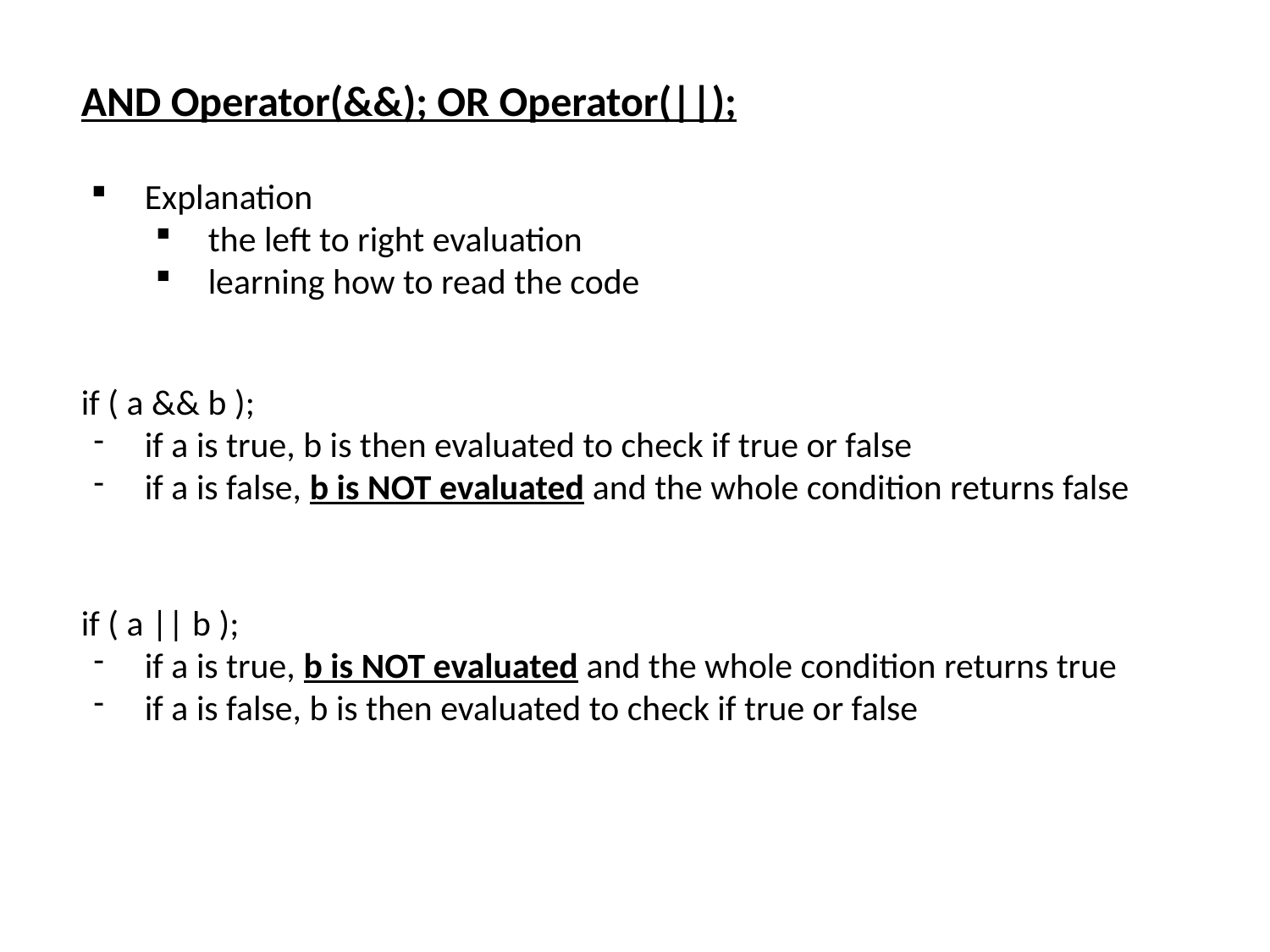

AND Operator(&&); OR Operator(||);

Explanation
the left to right evaluation
learning how to read the code
if ( a && b );
if a is true, b is then evaluated to check if true or false
if a is false, b is NOT evaluated and the whole condition returns false
if ( a || b );
if a is true, b is NOT evaluated and the whole condition returns true
if a is false, b is then evaluated to check if true or false